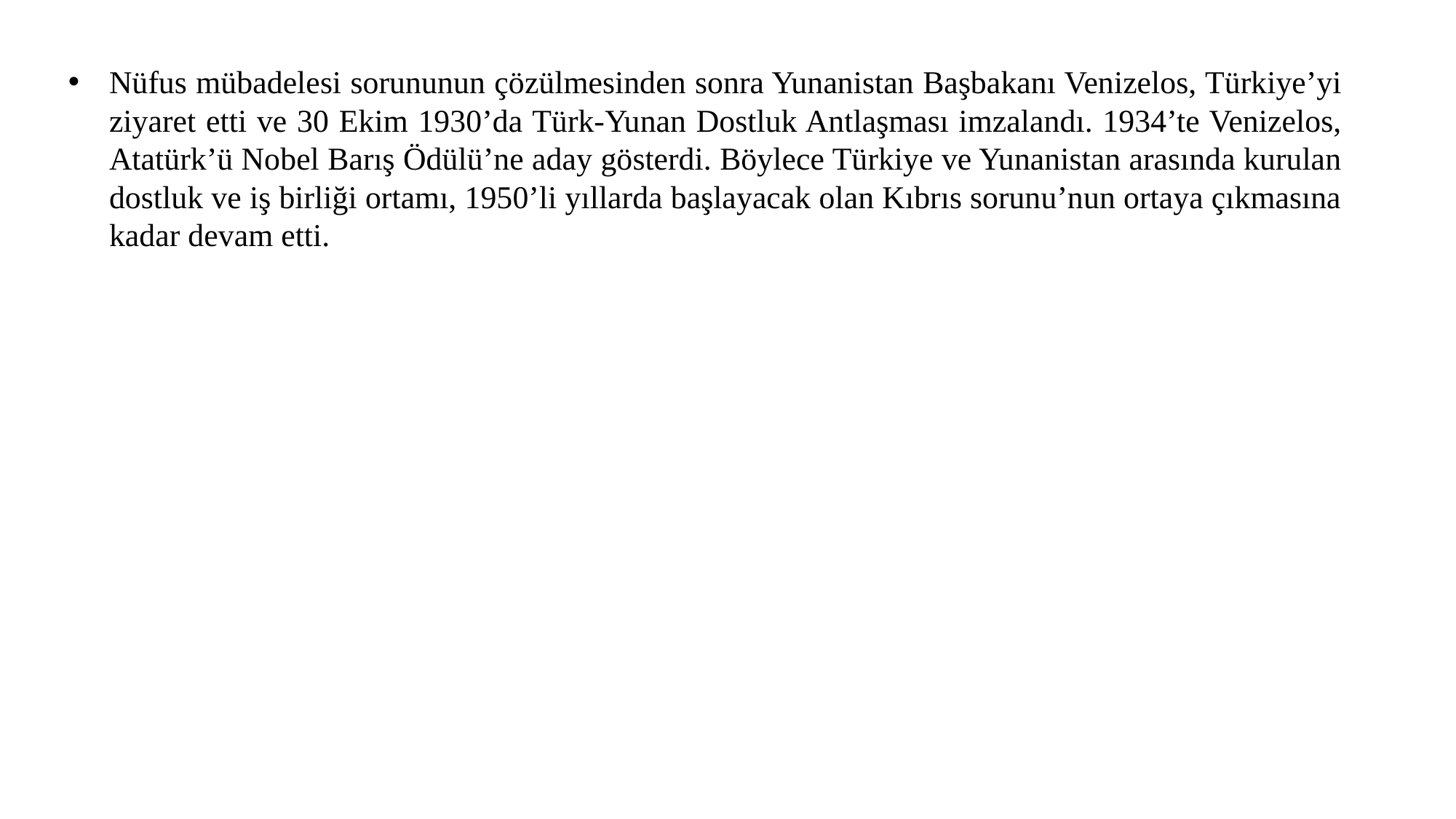

Nüfus mübadelesi sorununun çözülmesinden sonra Yunanistan Başbakanı Venizelos, Türkiye’yi ziyaret etti ve 30 Ekim 1930’da Türk-Yunan Dostluk Antlaşması imzalandı. 1934’te Venizelos, Atatürk’ü Nobel Barış Ödülü’ne aday gösterdi. Böylece Türkiye ve Yunanistan arasında kurulan dostluk ve iş birliği ortamı, 1950’li yıllarda başlayacak olan Kıbrıs sorunu’nun ortaya çıkmasına kadar devam etti.